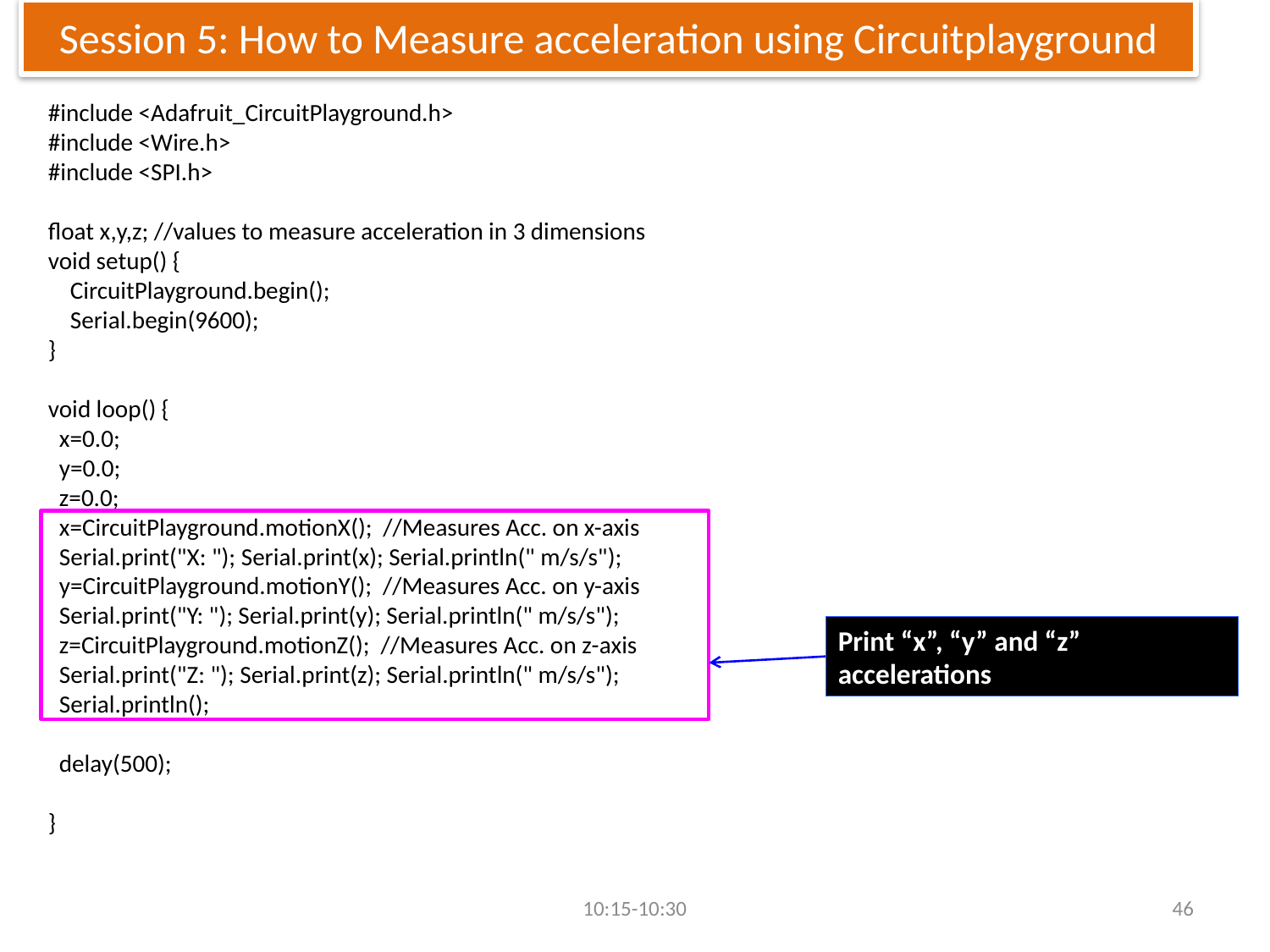

# Session 5: How to Measure acceleration using Circuitplayground
#include <Adafruit_CircuitPlayground.h>
#include <Wire.h>
#include <SPI.h>

float x,y,z; //values to measure acceleration in 3 dimensions
void setup() {
    CircuitPlayground.begin();
    Serial.begin(9600);
}

void loop() {
  x=0.0;
  y=0.0;
  z=0.0;
  x=CircuitPlayground.motionX();  //Measures Acc. on x-axis
  Serial.print("X: "); Serial.print(x); Serial.println(" m/s/s");
  y=CircuitPlayground.motionY();  //Measures Acc. on y-axis
  Serial.print("Y: "); Serial.print(y); Serial.println(" m/s/s");
  z=CircuitPlayground.motionZ();  //Measures Acc. on z-axis
  Serial.print("Z: "); Serial.print(z); Serial.println(" m/s/s");
  Serial.println();

  delay(500);

}

Print “x”, “y” and “z” accelerations
10:15-10:30
46